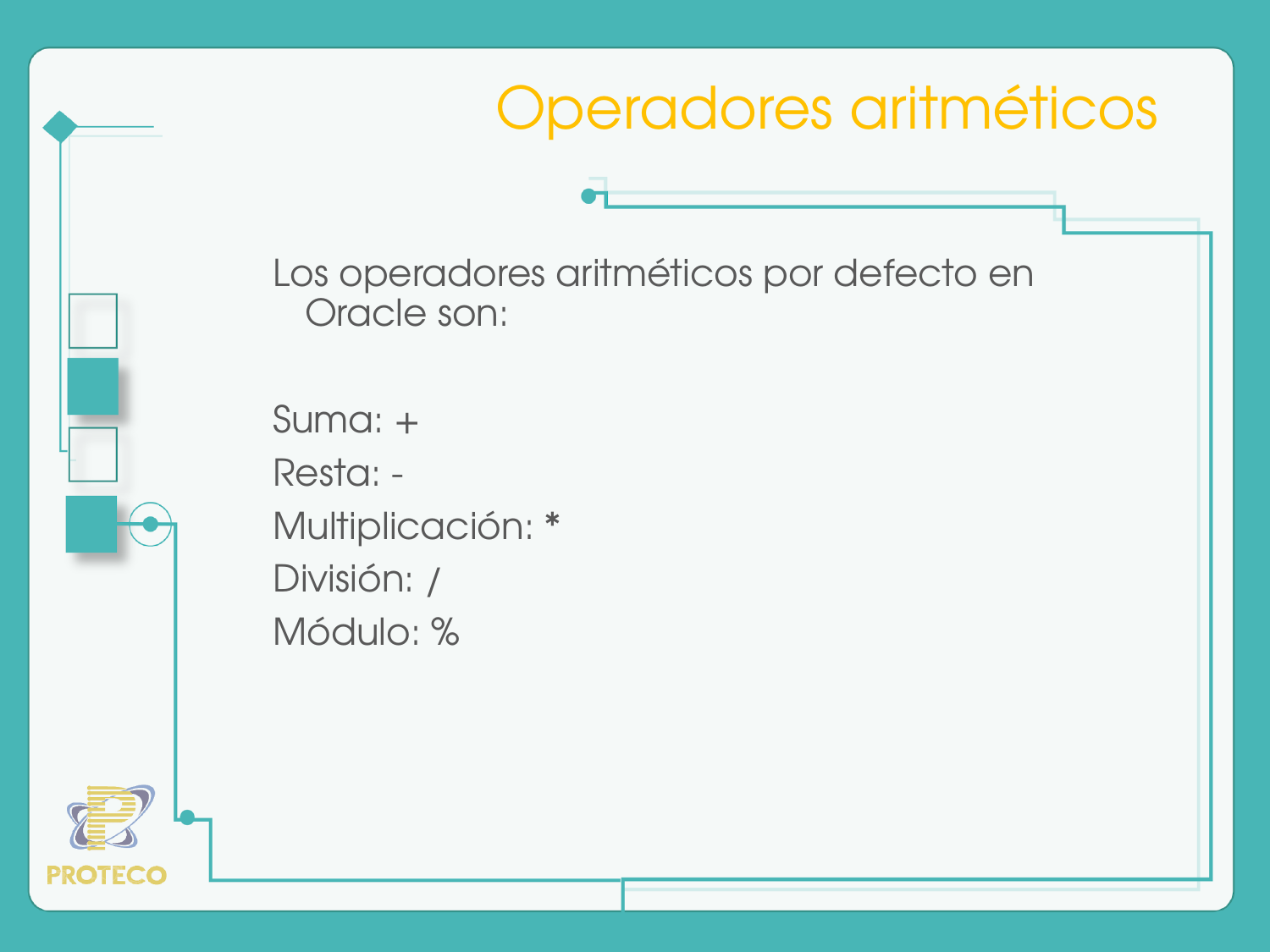

# Operadores aritméticos
Los operadores aritméticos por defecto en Oracle son:

Suma: +
Resta: -
Multiplicación: *
División: /
Módulo: %